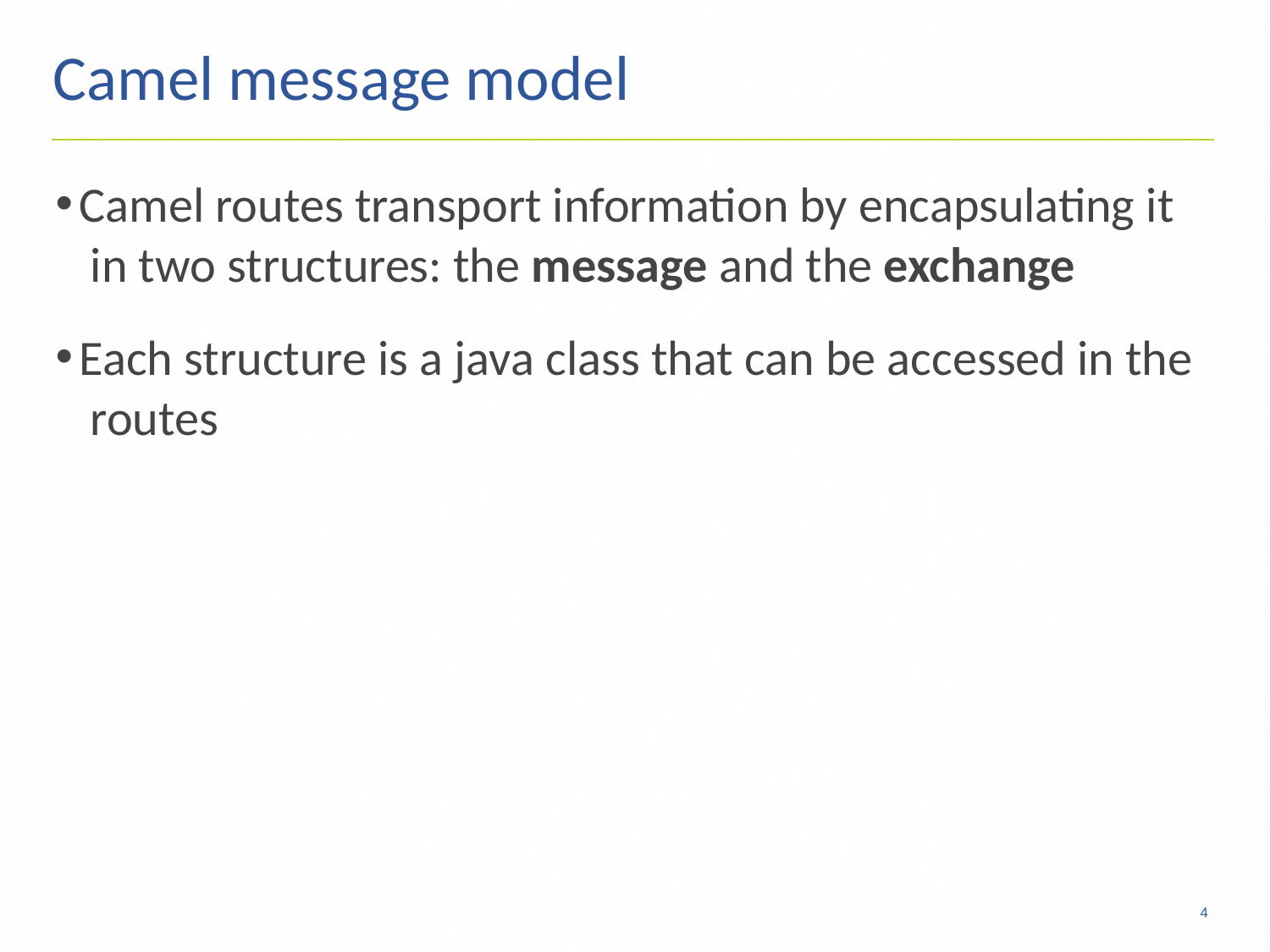

4
# Camel message model

Camel routes transport information by encapsulating it  in two structures: the message and the exchange
Each structure is a java class that can be accessed in the  routes